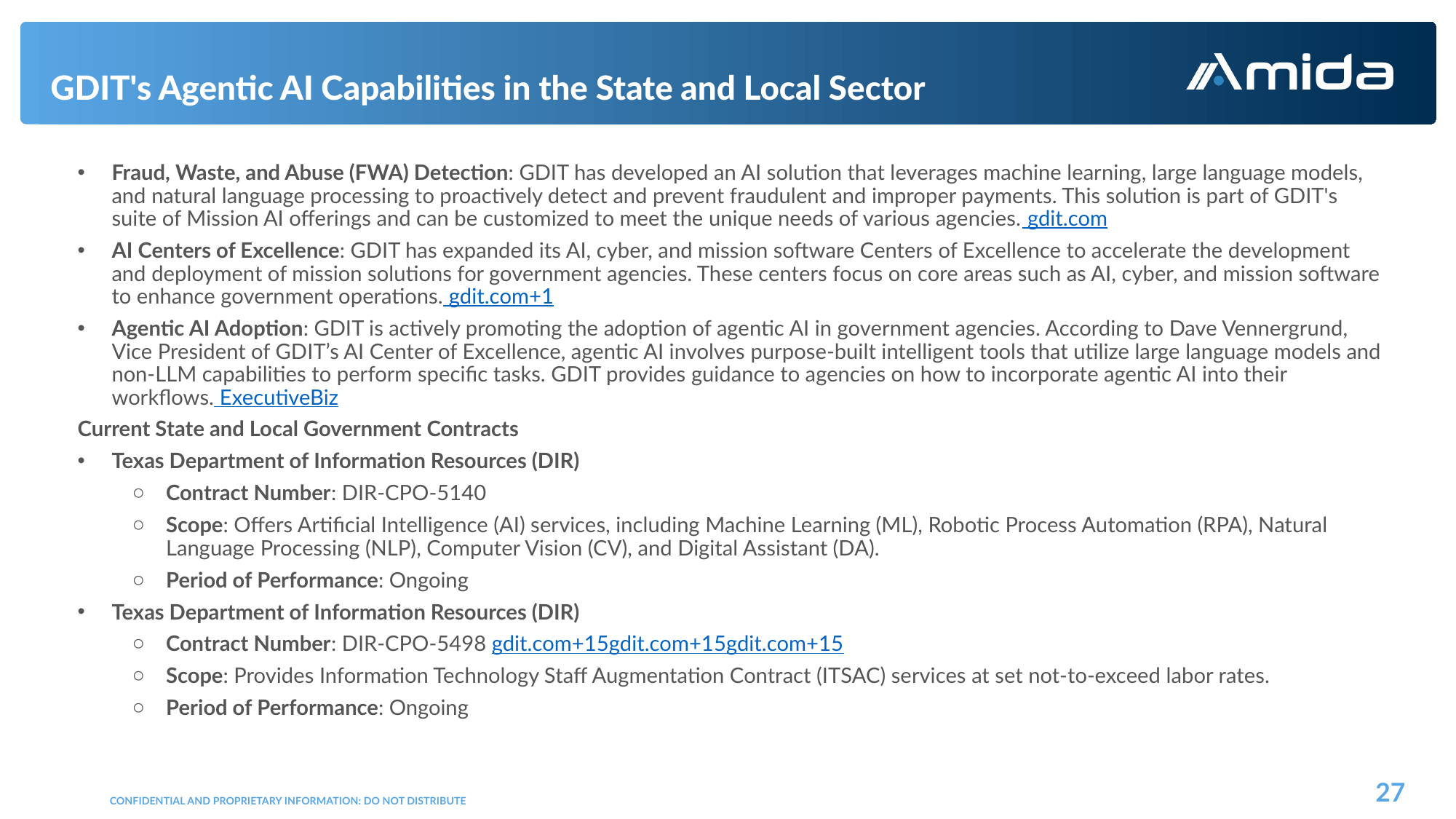

# GDIT's Agentic AI Capabilities in the State and Local Sector
Fraud, Waste, and Abuse (FWA) Detection: GDIT has developed an AI solution that leverages machine learning, large language models, and natural language processing to proactively detect and prevent fraudulent and improper payments. This solution is part of GDIT's suite of Mission AI offerings and can be customized to meet the unique needs of various agencies. gdit.com
AI Centers of Excellence: GDIT has expanded its AI, cyber, and mission software Centers of Excellence to accelerate the development and deployment of mission solutions for government agencies. These centers focus on core areas such as AI, cyber, and mission software to enhance government operations. gdit.com+1
Agentic AI Adoption: GDIT is actively promoting the adoption of agentic AI in government agencies. According to Dave Vennergrund, Vice President of GDIT’s AI Center of Excellence, agentic AI involves purpose-built intelligent tools that utilize large language models and non-LLM capabilities to perform specific tasks. GDIT provides guidance to agencies on how to incorporate agentic AI into their workflows. ExecutiveBiz
Current State and Local Government Contracts
Texas Department of Information Resources (DIR)
Contract Number: DIR-CPO-5140
Scope: Offers Artificial Intelligence (AI) services, including Machine Learning (ML), Robotic Process Automation (RPA), Natural Language Processing (NLP), Computer Vision (CV), and Digital Assistant (DA).
Period of Performance: Ongoing
Texas Department of Information Resources (DIR)
Contract Number: DIR-CPO-5498 gdit.com+15gdit.com+15gdit.com+15
Scope: Provides Information Technology Staff Augmentation Contract (ITSAC) services at set not-to-exceed labor rates.
Period of Performance: Ongoing